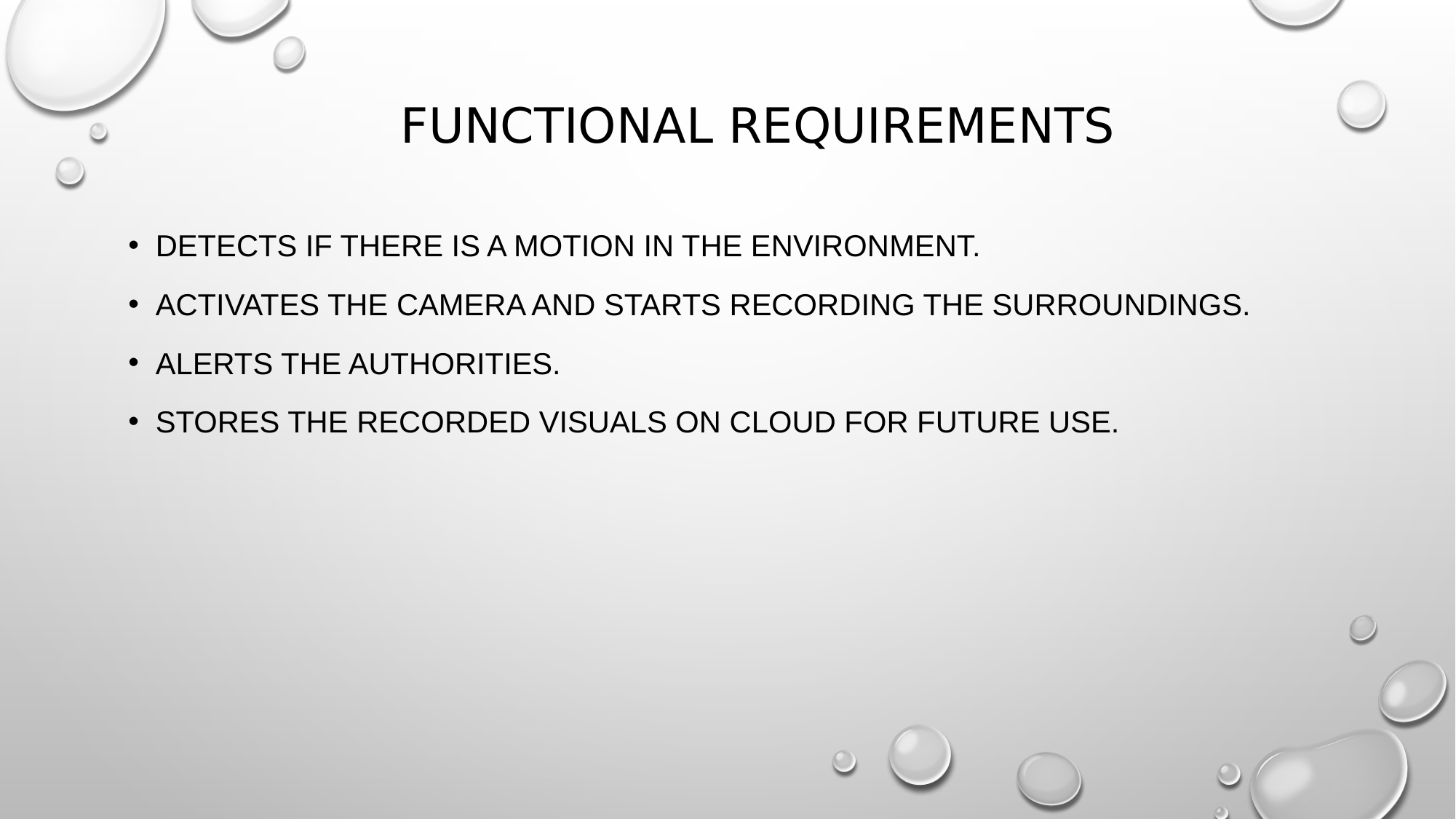

# Functional Requirements
Detects if there is a motion in the environment.
Activates the camera and starts recording the surroundings.
Alerts the authorities.
Stores the recorded visuals on cloud for future use.